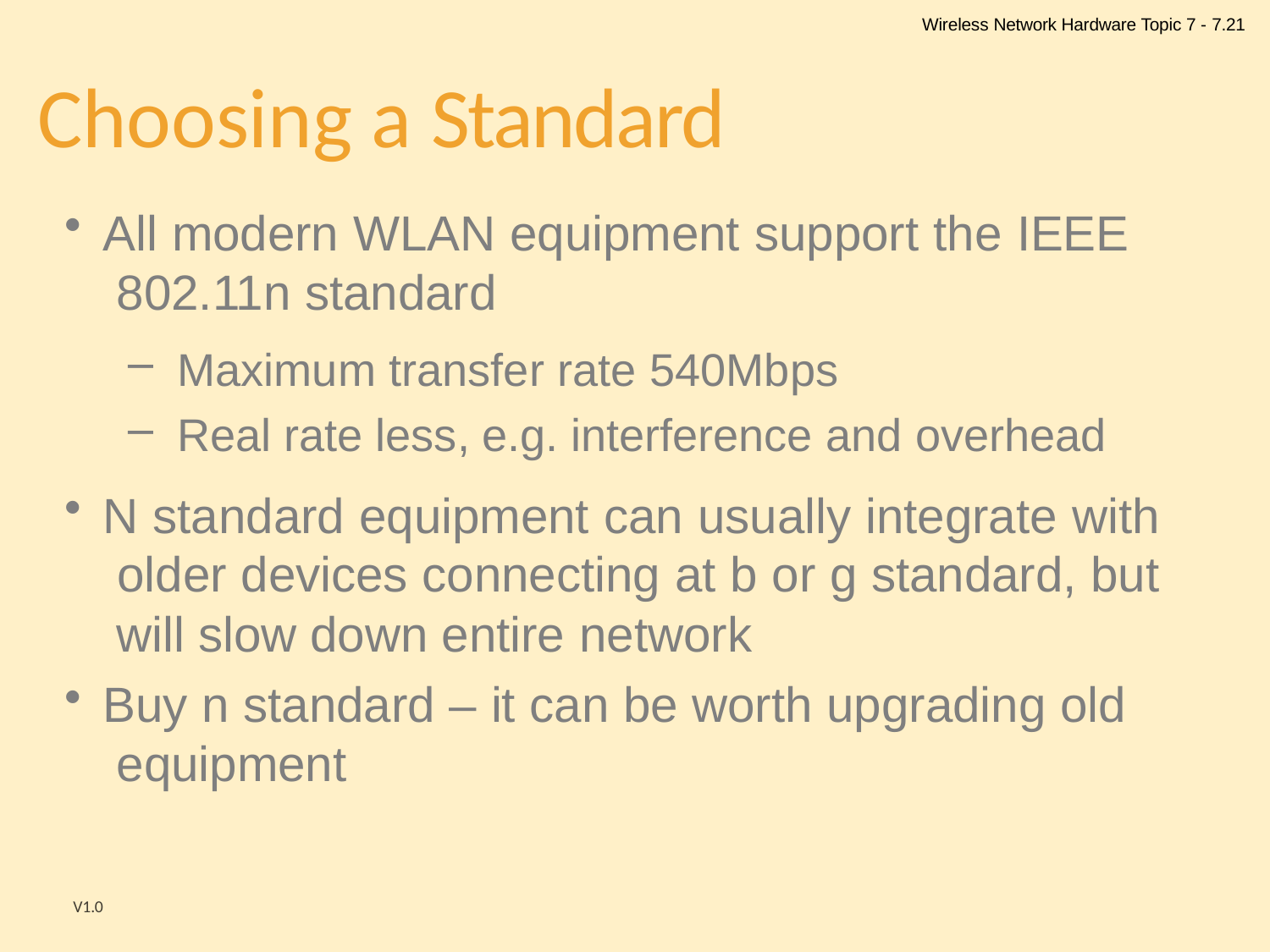

Wireless Network Hardware Topic 7 - 7.21
# Choosing a Standard
All modern WLAN equipment support the IEEE  802.11n standard
Maximum transfer rate 540Mbps
Real rate less, e.g. interference and overhead
N standard equipment can usually integrate with  older devices connecting at b or g standard, but  will slow down entire network
Buy n standard – it can be worth upgrading old  equipment
V1.0